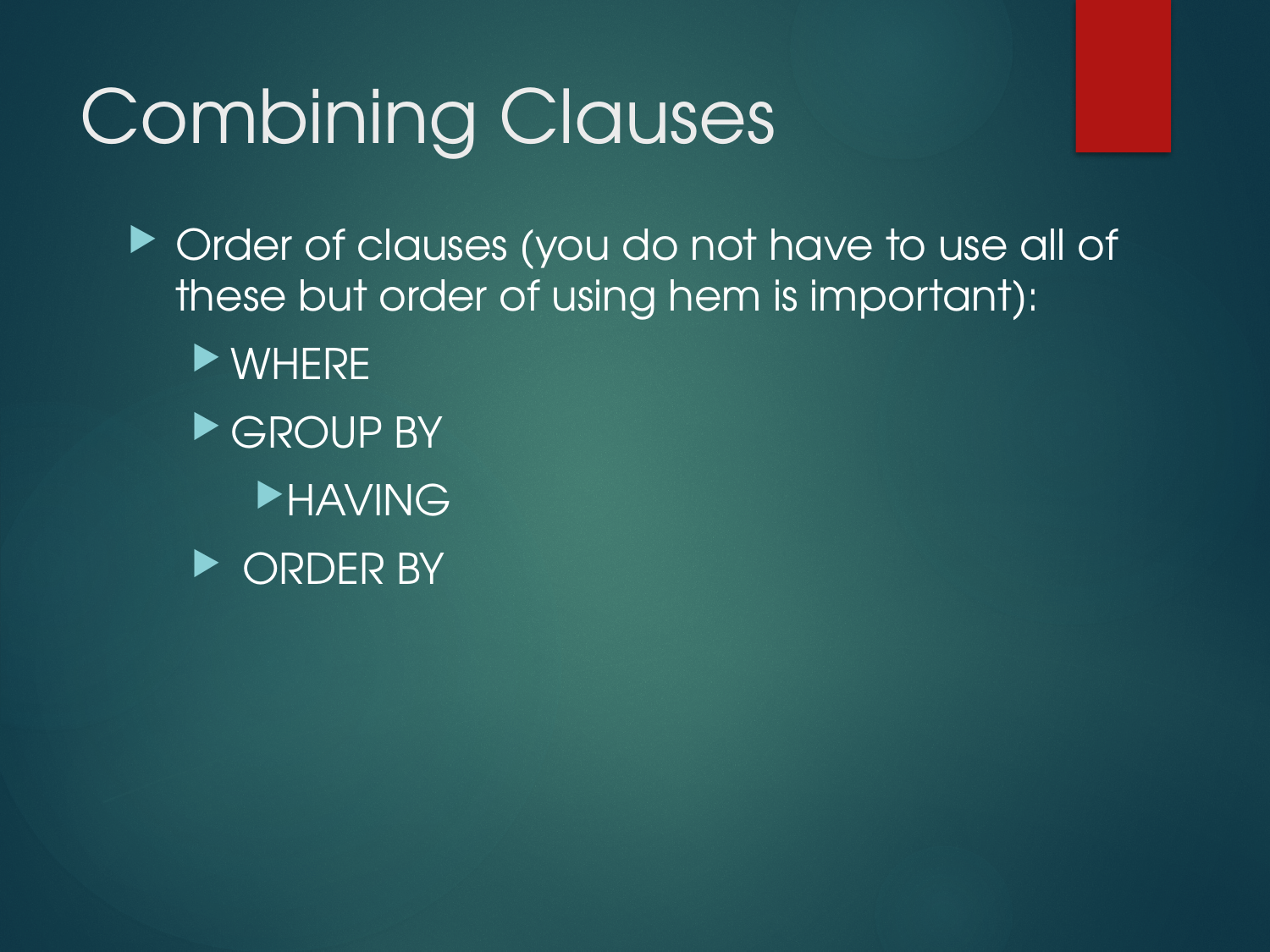

# Combining Clauses
Order of clauses (you do not have to use all of these but order of using hem is important):
WHERE
GROUP BY
HAVING
 ORDER BY